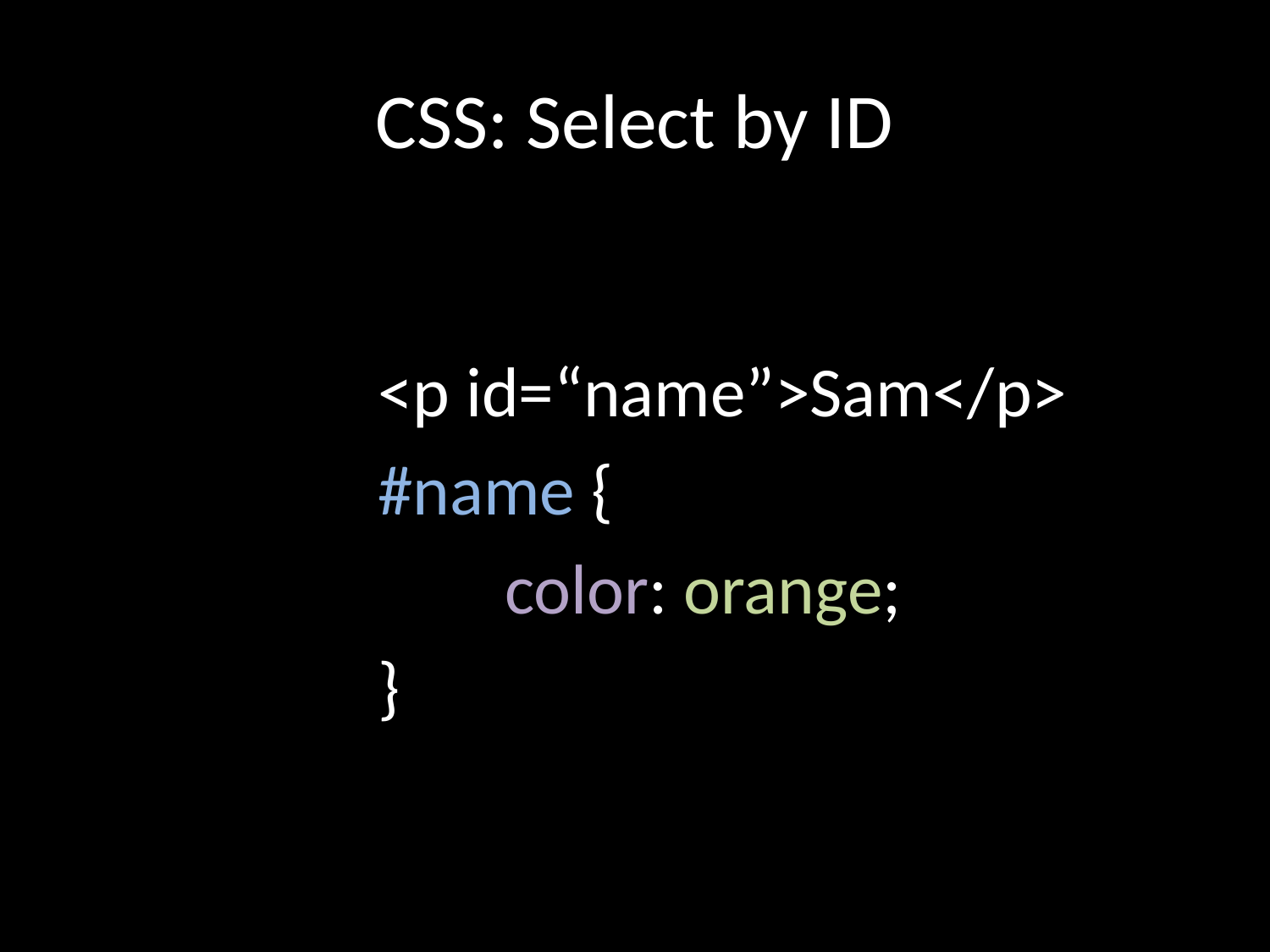

# CSS: Select by ID
<p id=“name”>Sam</p>
#name {
	color: orange;
}